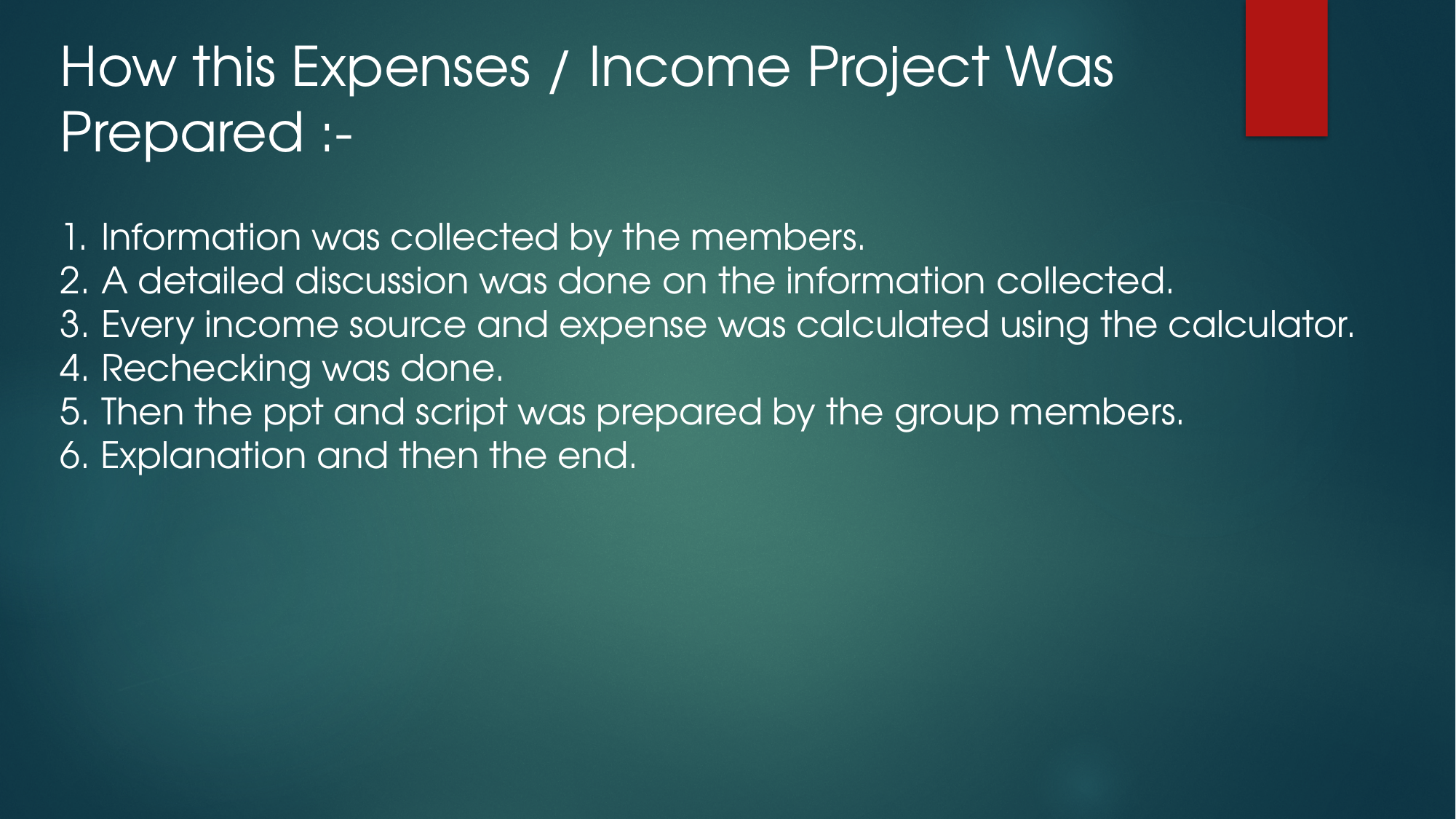

How this Expenses / Income Project Was
Prepared :-

Information was collected by the members.
A detailed discussion was done on the information collected.
Every income source and expense was calculated using the calculator.
Rechecking was done.
Then the ppt and script was prepared by the group members.
6. Explanation and then the end.